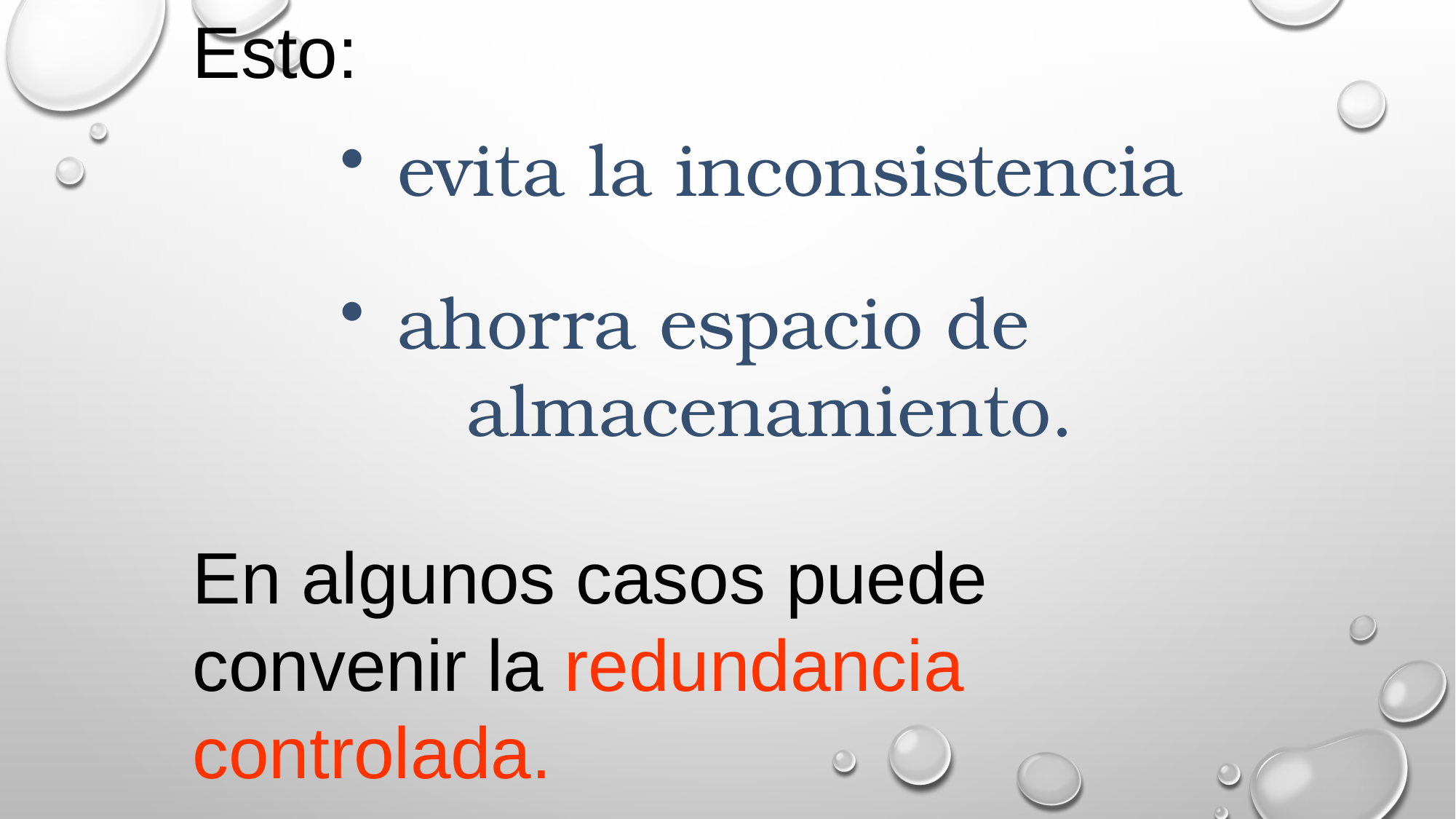

Esto:
evita la inconsistencia
ahorra espacio de              almacenamiento.
En algunos casos puede convenir la redundancia controlada.